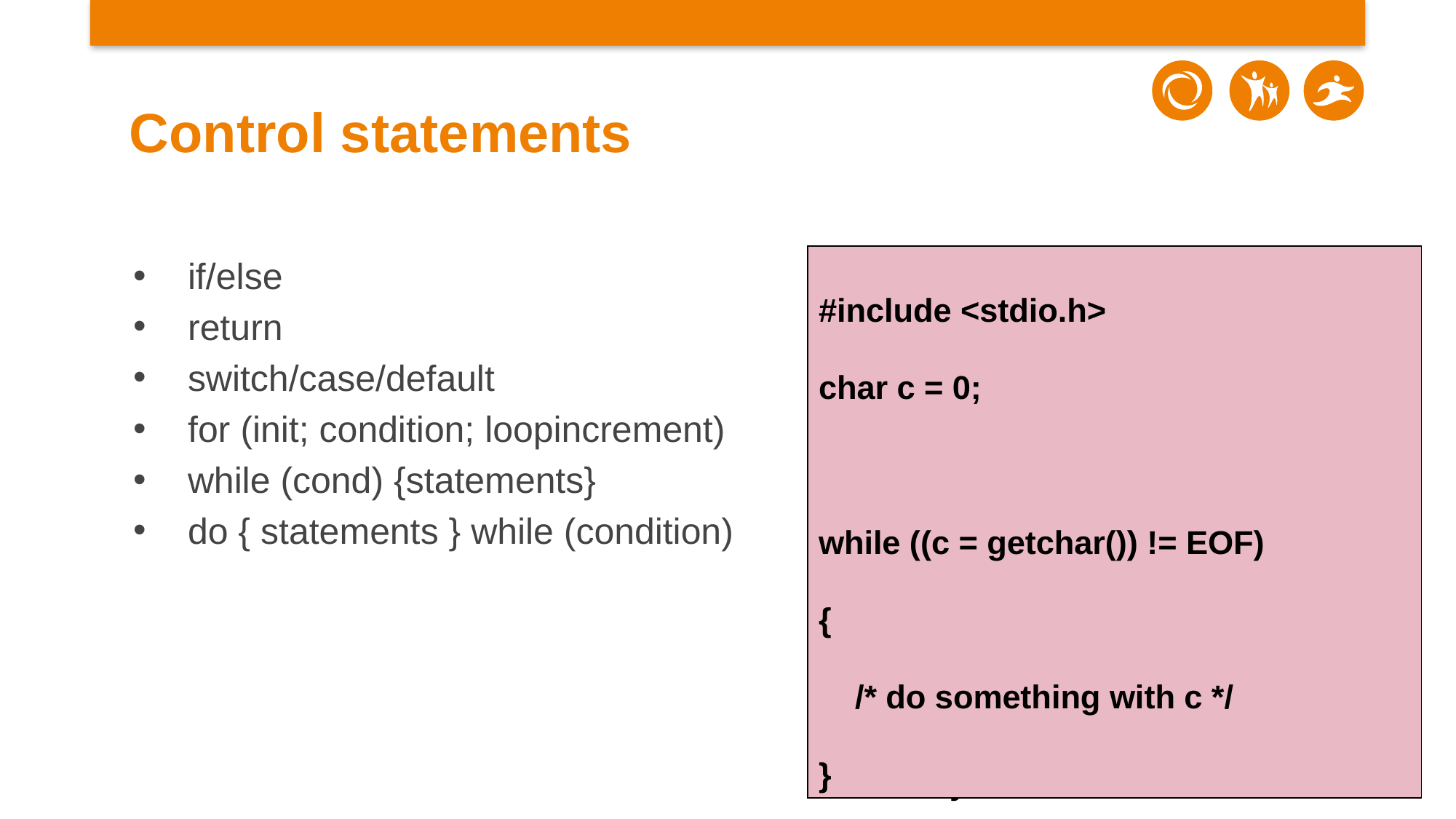

# Control statements
if/else
return
switch/case/default
for (init; condition; loopincrement)
while (cond) {statements}
do { statements } while (condition)

#include <stdio.h>
char c = 0;

while ((c = getchar()) != EOF)
{
	/* do something with c */
}
14